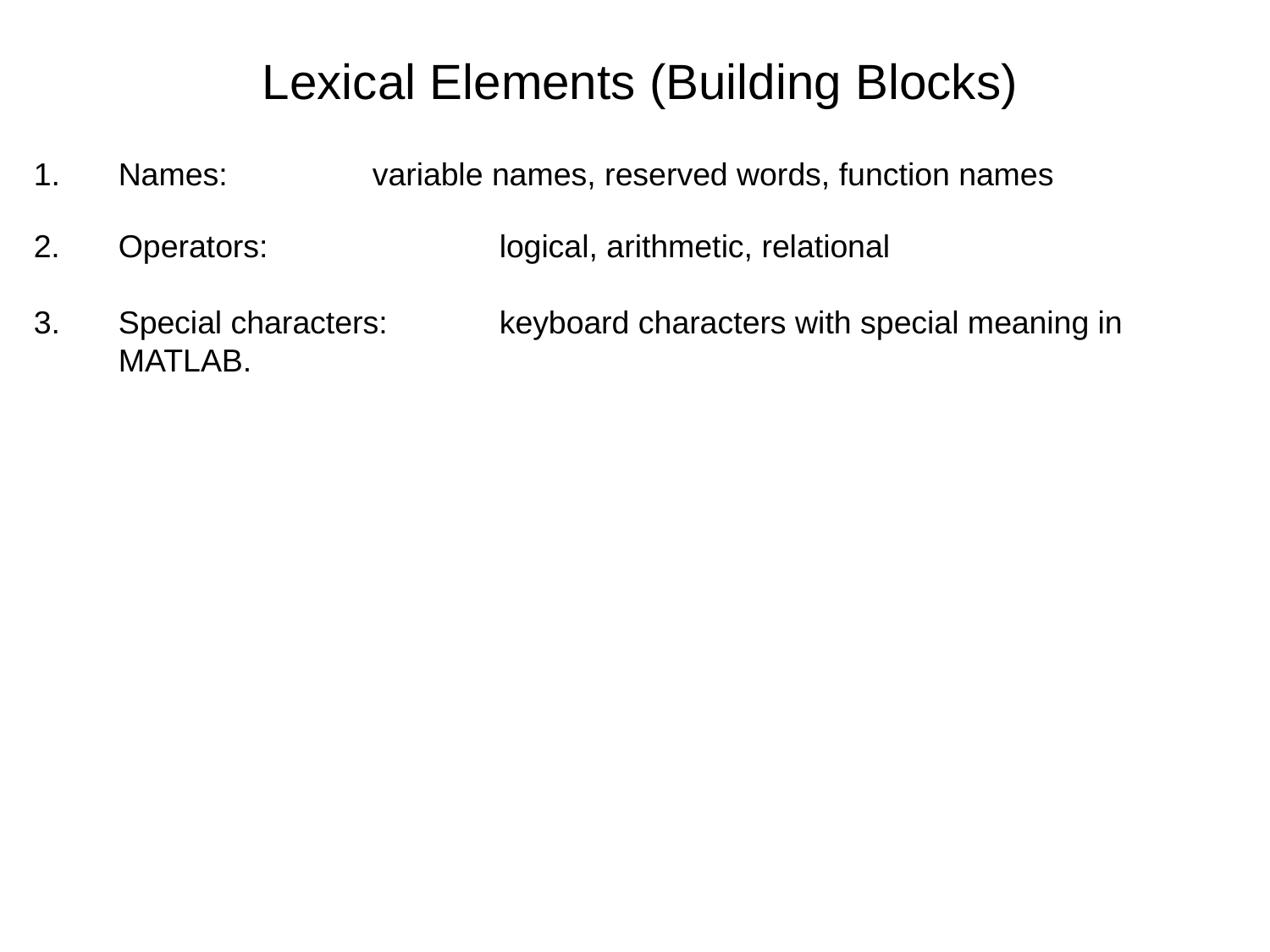

# Lexical Elements (Building Blocks)
Names:		variable names, reserved words, function names

2.	Operators:		logical, arithmetic, relational

Special characters:	keyboard characters with special meaning in MATLAB.